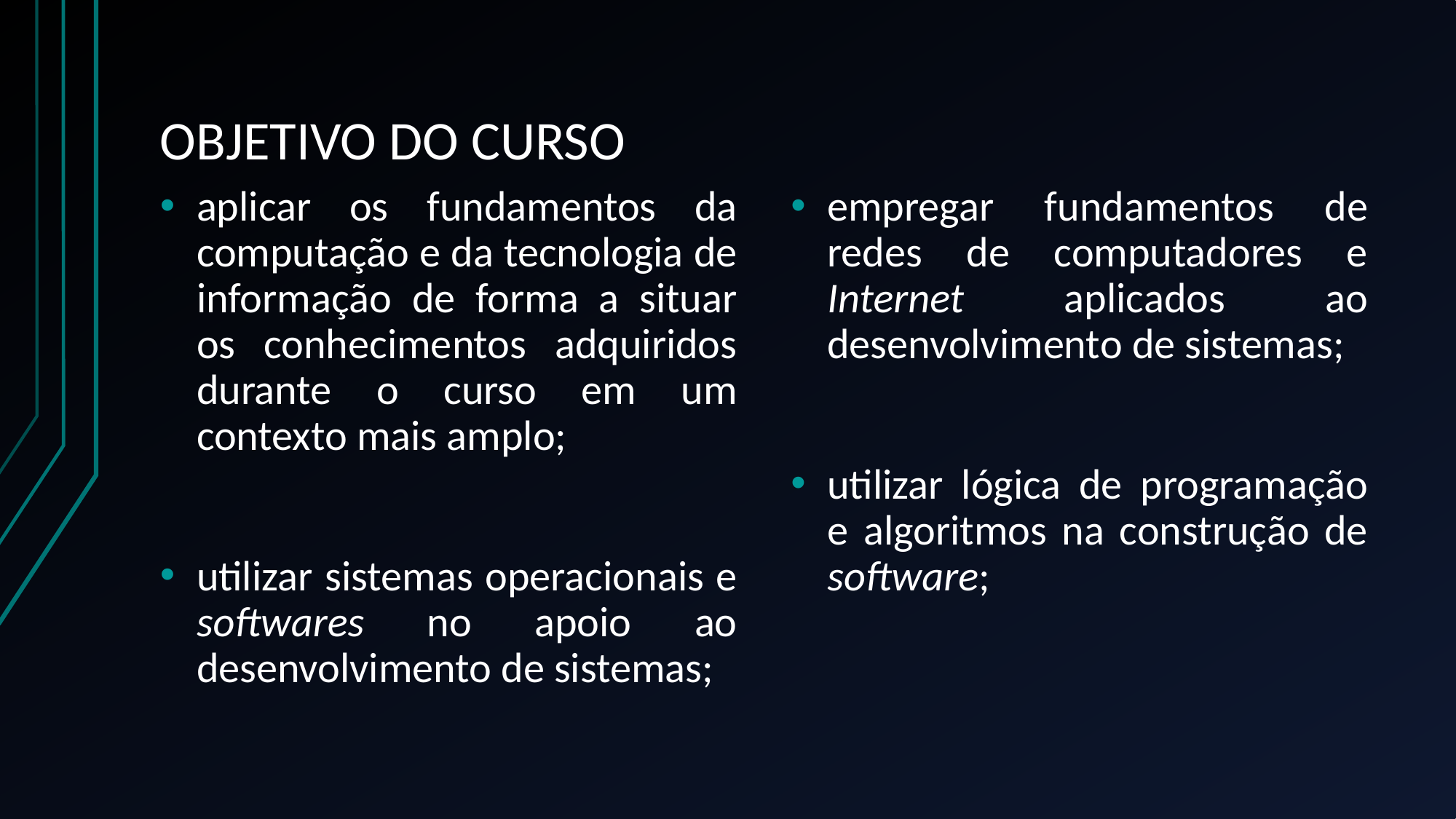

# OBJETIVO DO CURSO
aplicar os fundamentos da computação e da tecnologia de informação de forma a situar os conhecimentos adquiridos durante o curso em um contexto mais amplo;

utilizar sistemas operacionais e softwares no apoio ao desenvolvimento de sistemas;

empregar fundamentos de redes de computadores e Internet aplicados ao desenvolvimento de sistemas;

utilizar lógica de programação e algoritmos na construção de software;